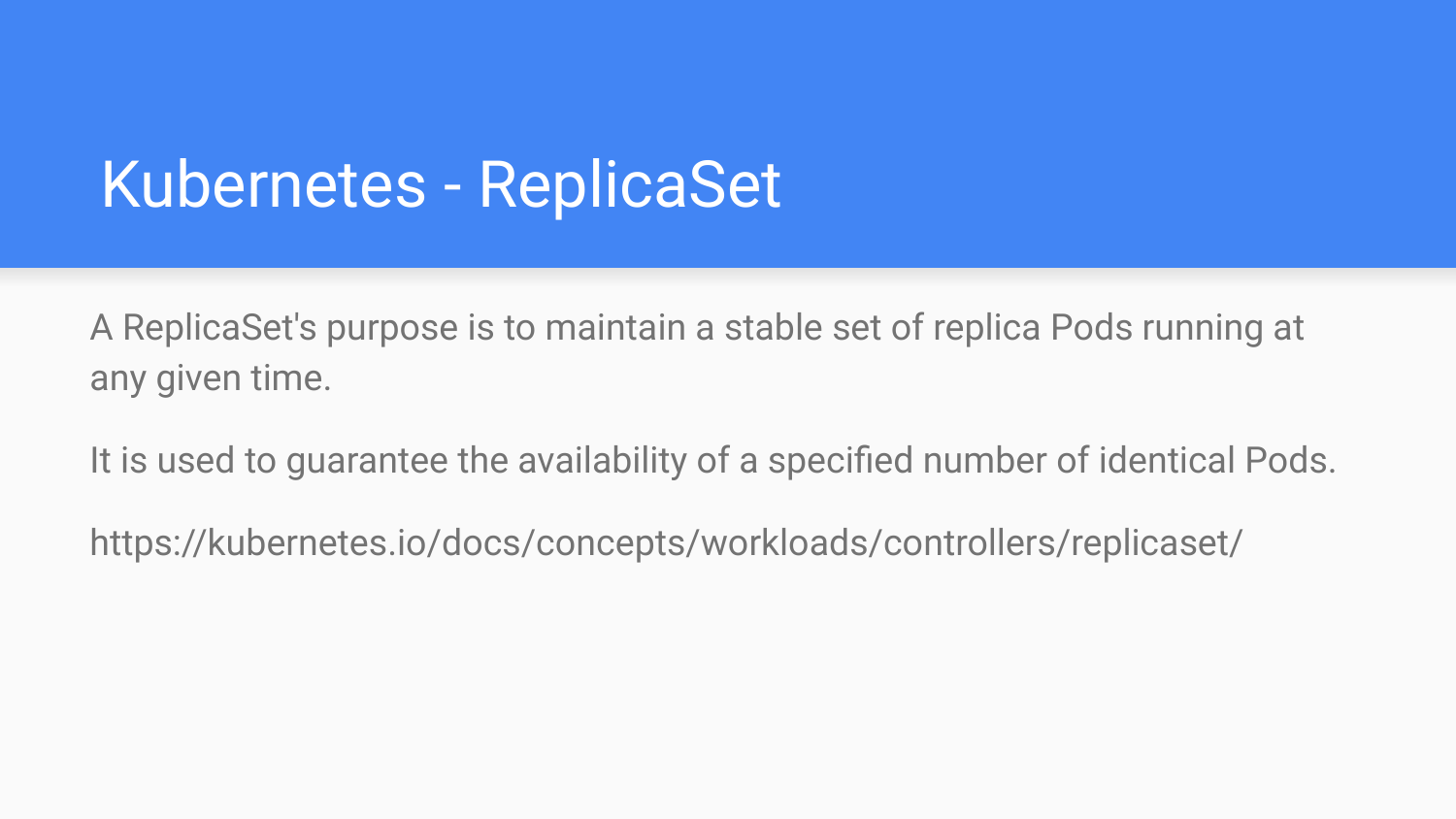

# Kubernetes - ReplicaSet
A ReplicaSet's purpose is to maintain a stable set of replica Pods running at any given time.
It is used to guarantee the availability of a specified number of identical Pods.
https://kubernetes.io/docs/concepts/workloads/controllers/replicaset/